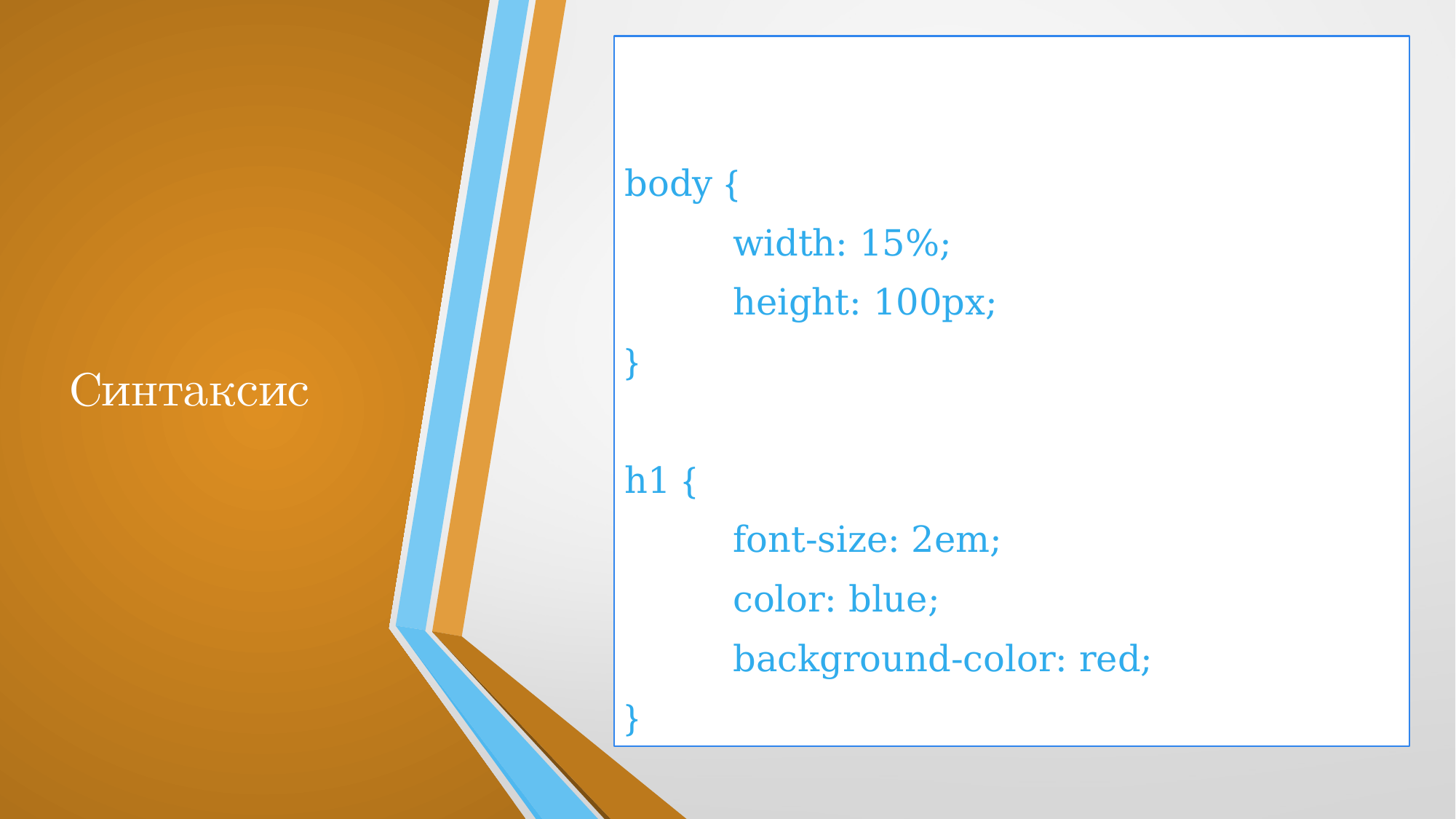

body {
	width: 15%;
	height: 100px;
}

h1 {
	font-size: 2em;
	color: blue;
	background-color: red;
}

# Синтаксис